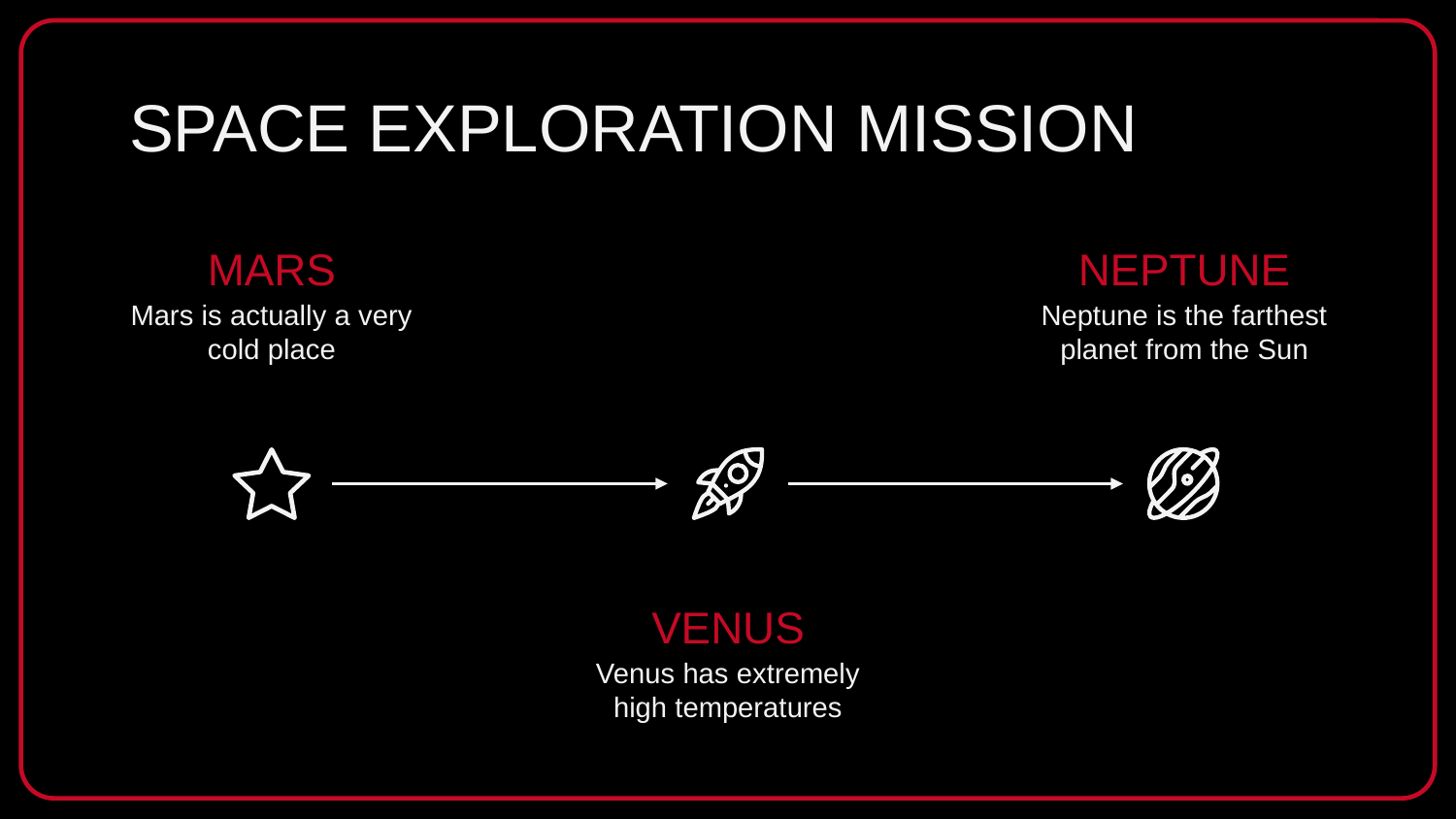

# SPACE EXPLORATION MISSION
MARS
Mars is actually a very cold place
01
NEPTUNE
Neptune is the farthest planet from the Sun
03
02
VENUS
Venus has extremely high temperatures